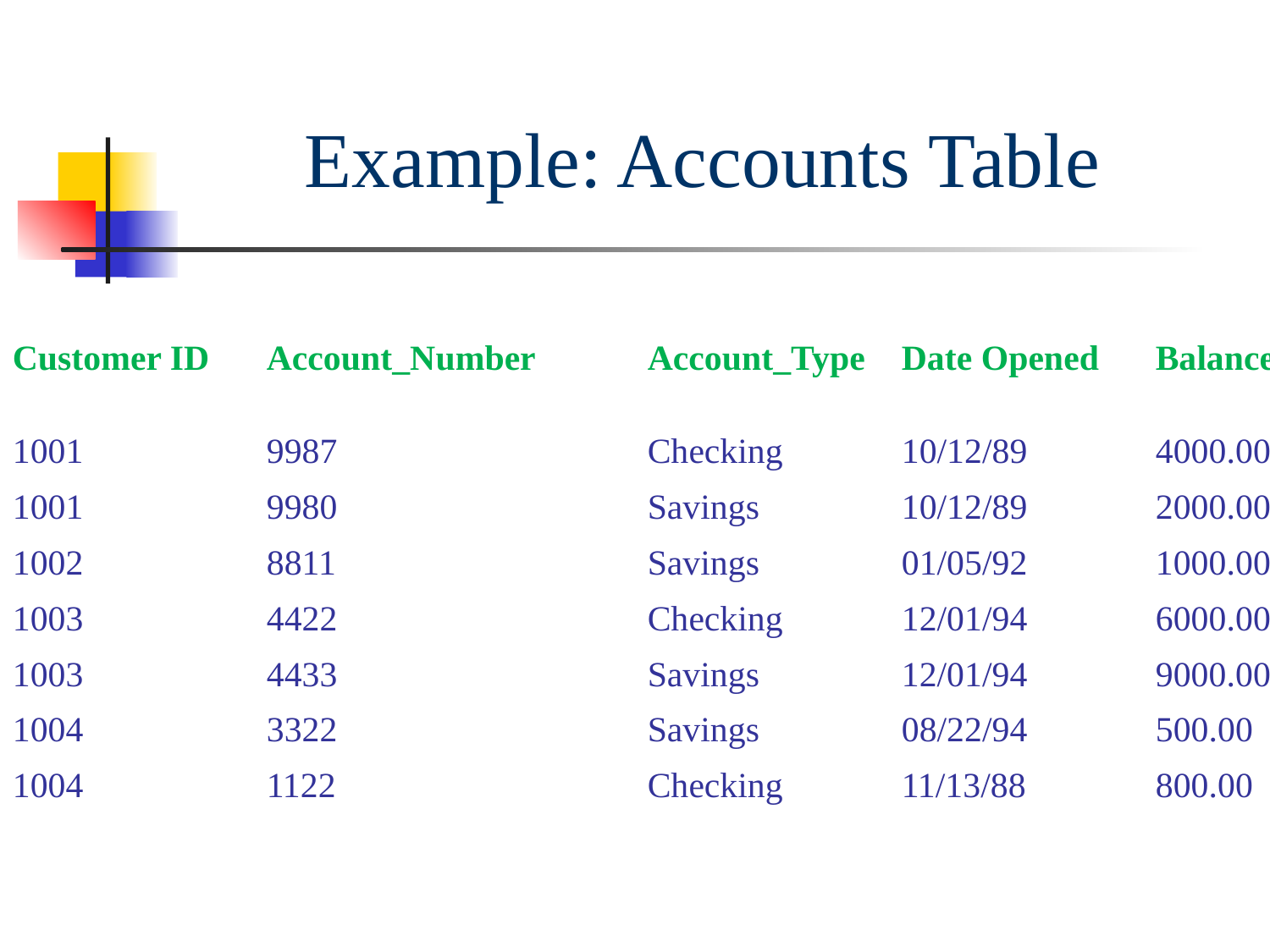

Example: Accounts Table

Customer ID 	Account_Number 	Account_Type 	Date Opened 	Balance
1001 		9987 			Checking 	10/12/89 	4000.00
1001 		9980 			Savings 		10/12/89 	2000.00
1002 		8811 			Savings 		01/05/92 	1000.00
1003 		4422 			Checking 	12/01/94 	6000.00
1003 		4433 			Savings 		12/01/94 	9000.00
1004 		3322 			Savings 		08/22/94 	500.00
1004 		1122 			Checking 	11/13/88 	800.00